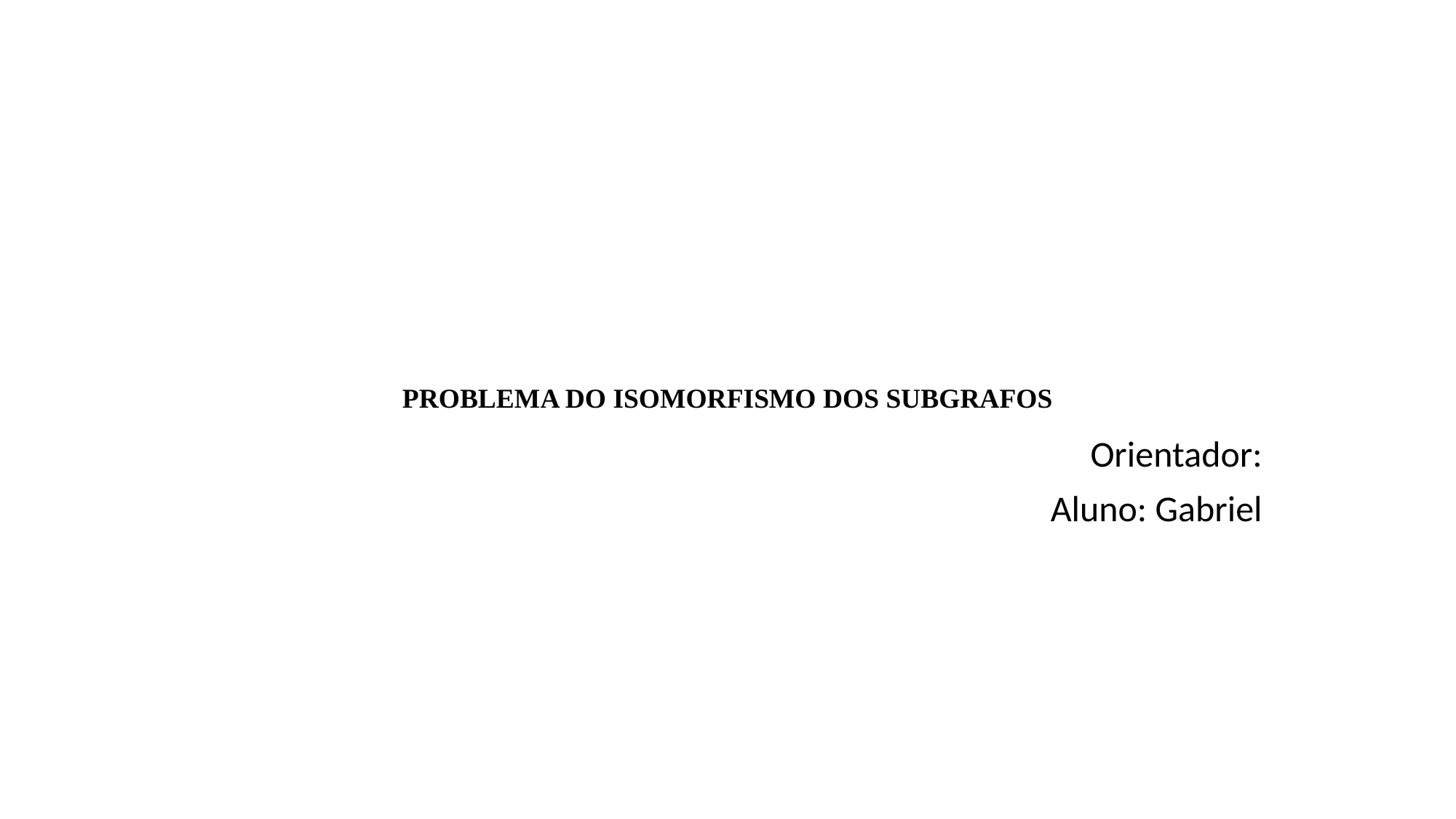

# PROBLEMA DO ISOMORFISMO DOS SUBGRAFOS
Orientador:
Aluno: Gabriel